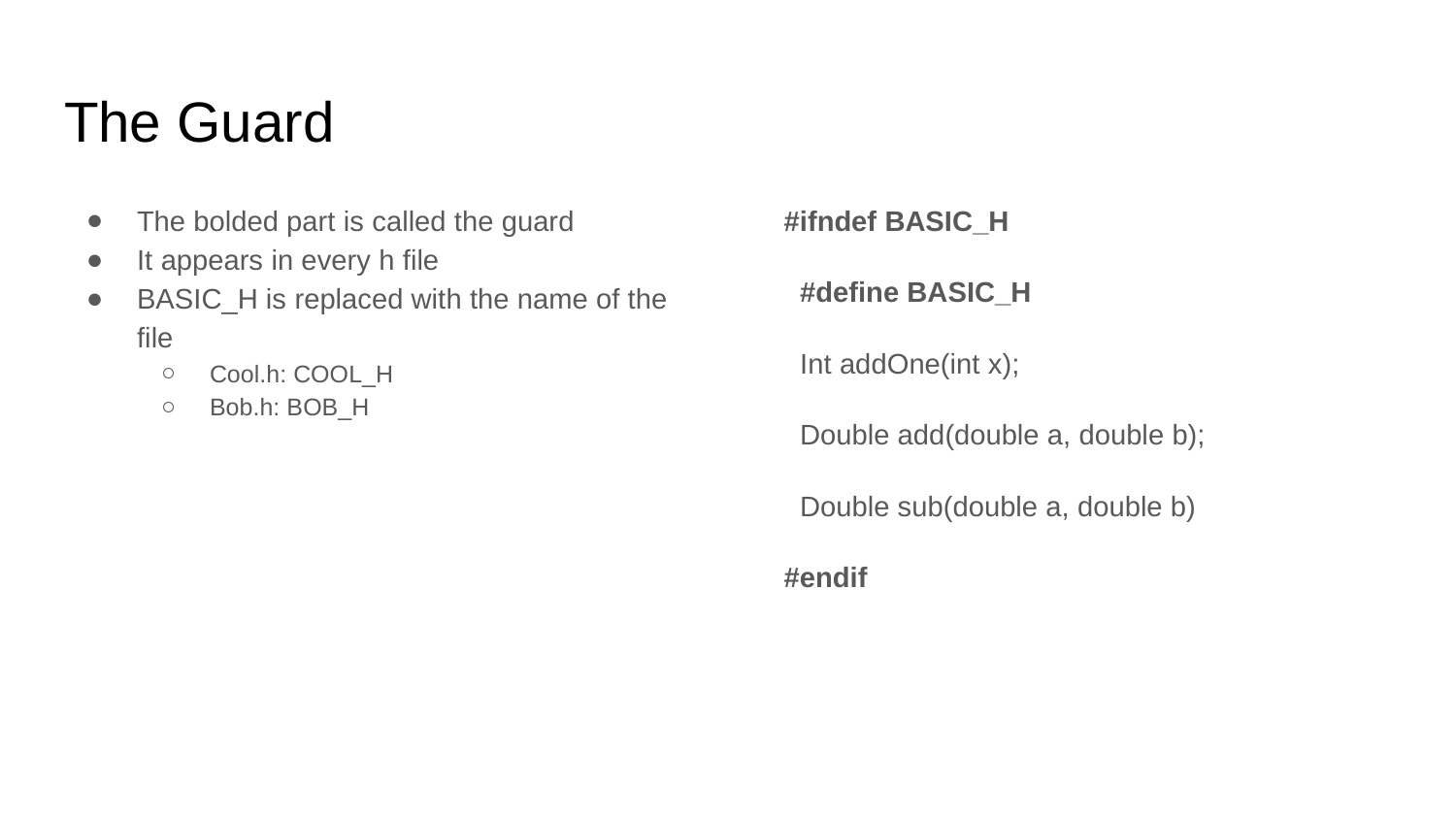

# The Guard
The bolded part is called the guard
It appears in every h file
BASIC_H is replaced with the name of the file
Cool.h: COOL_H
Bob.h: BOB_H

#ifndef BASIC_H
  #define BASIC_H
  Int addOne(int x);
  Double add(double a, double b);
  Double sub(double a, double b)
#endif